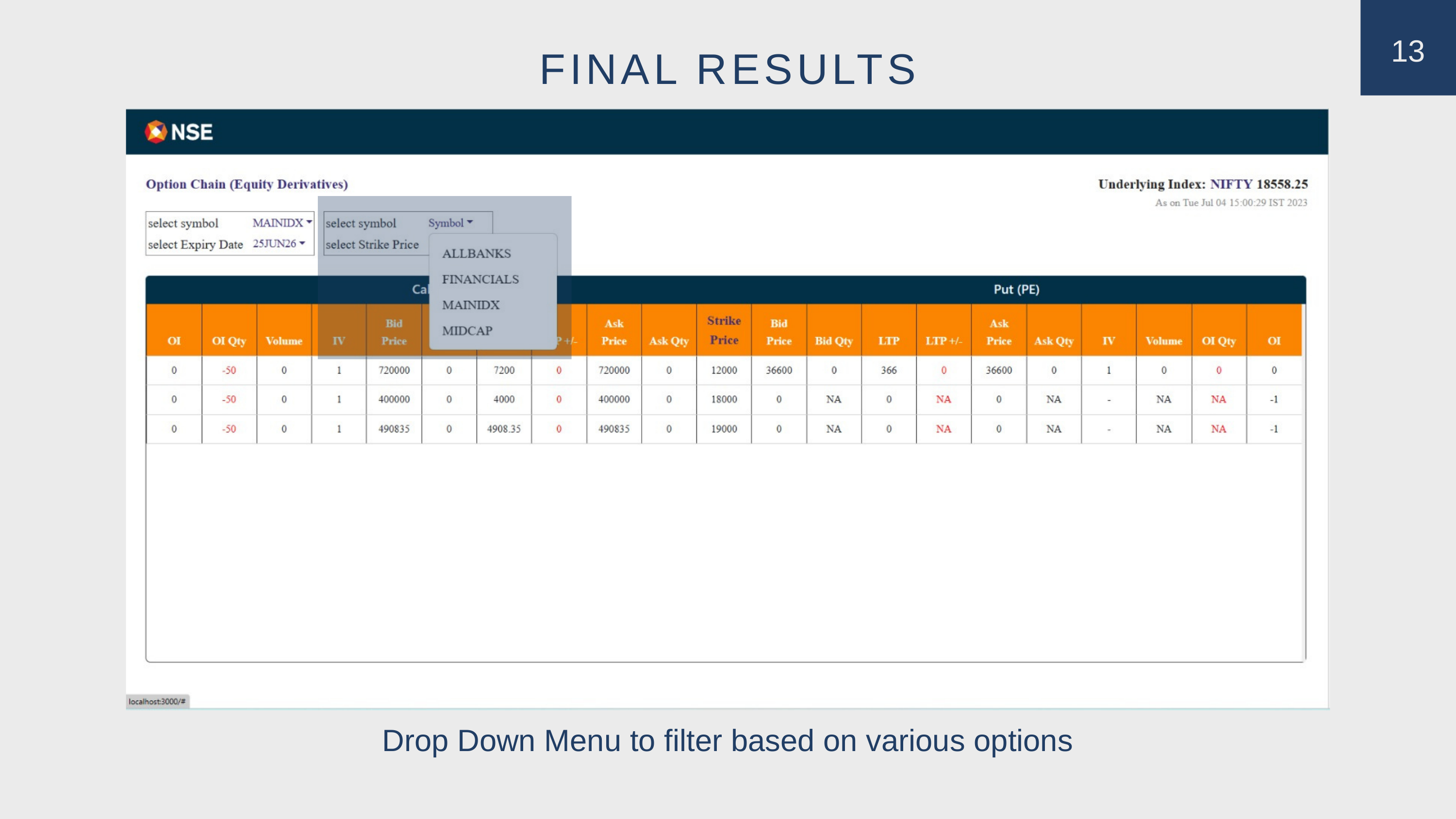

13
FINAL RESULTS

Drop Down Menu to filter based on various options